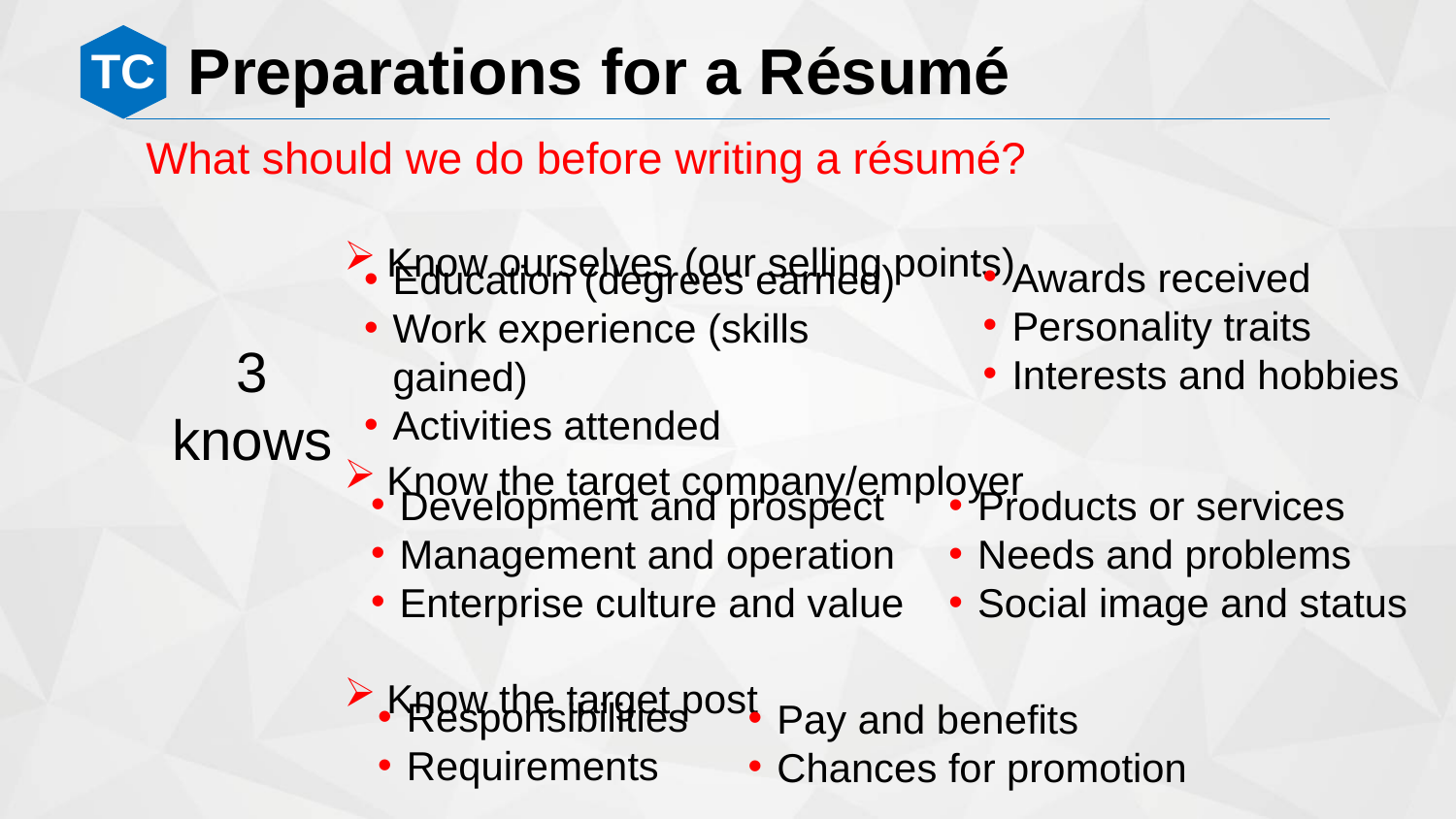

Preparations for a Résumé
What should we do before writing a résumé?
Know ourselves (our selling points)

Know the target company/employer

Know the target post
Awards received
Personality traits
Interests and hobbies
Education (degrees earned)
Work experience (skills gained)
Activities attended
3 knows
Development and prospect
Management and operation
Enterprise culture and value
Products or services
Needs and problems
Social image and status
Responsibilities
Requirements
Pay and benefits
Chances for promotion